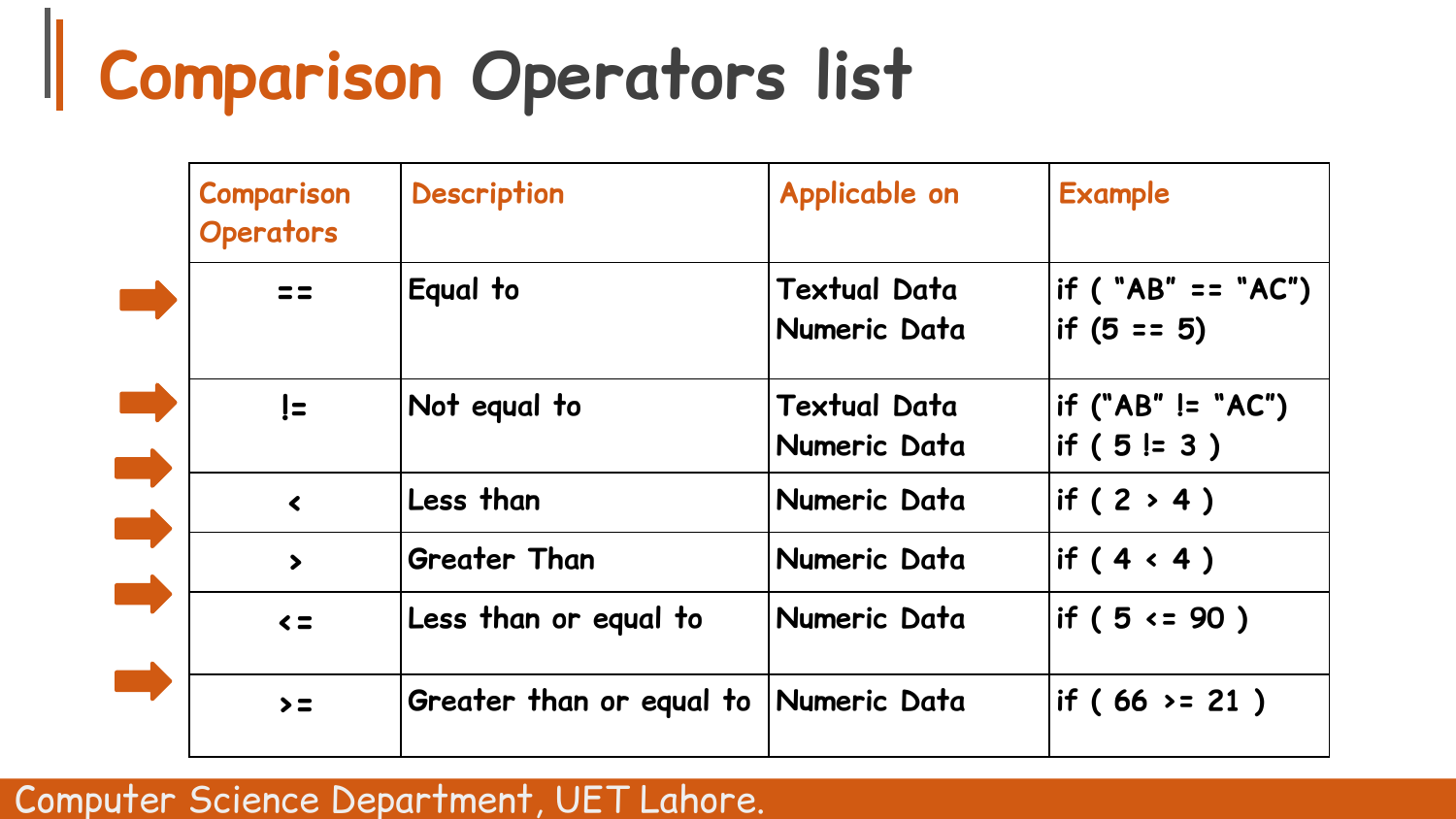

# Comparison Operators list
| Comparison Operators | Description | Applicable on | Example |
| --- | --- | --- | --- |
| == | Equal to | Textual Data Numeric Data | if ( “AB” == “AC”) if (5 == 5) |
| != | Not equal to | Textual Data Numeric Data | if (“AB” != “AC”) if ( 5 != 3 ) |
| < | Less than | Numeric Data | if ( 2 > 4 ) |
| > | Greater Than | Numeric Data | if ( 4 < 4 ) |
| <= | Less than or equal to | Numeric Data | if ( 5 <= 90 ) |
| >= | Greater than or equal to | Numeric Data | if ( 66 >= 21 ) |

Computer Science Department, UET Lahore.